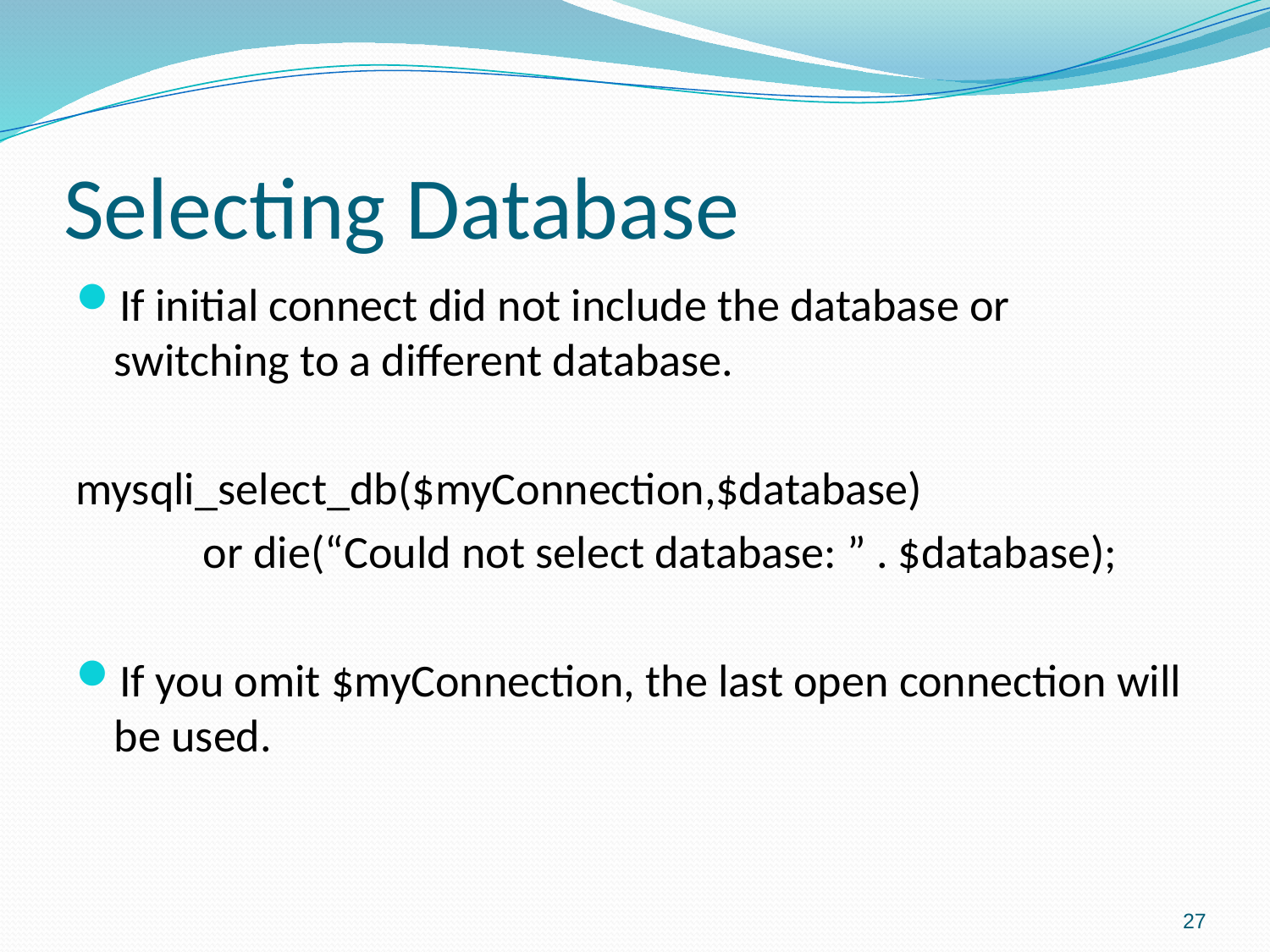

# Selecting Database
If initial connect did not include the database or switching to a different database.

mysqli_select_db($myConnection,$database)
	or die(“Could not select database: ” . $database);

If you omit $myConnection, the last open connection will be used.
27